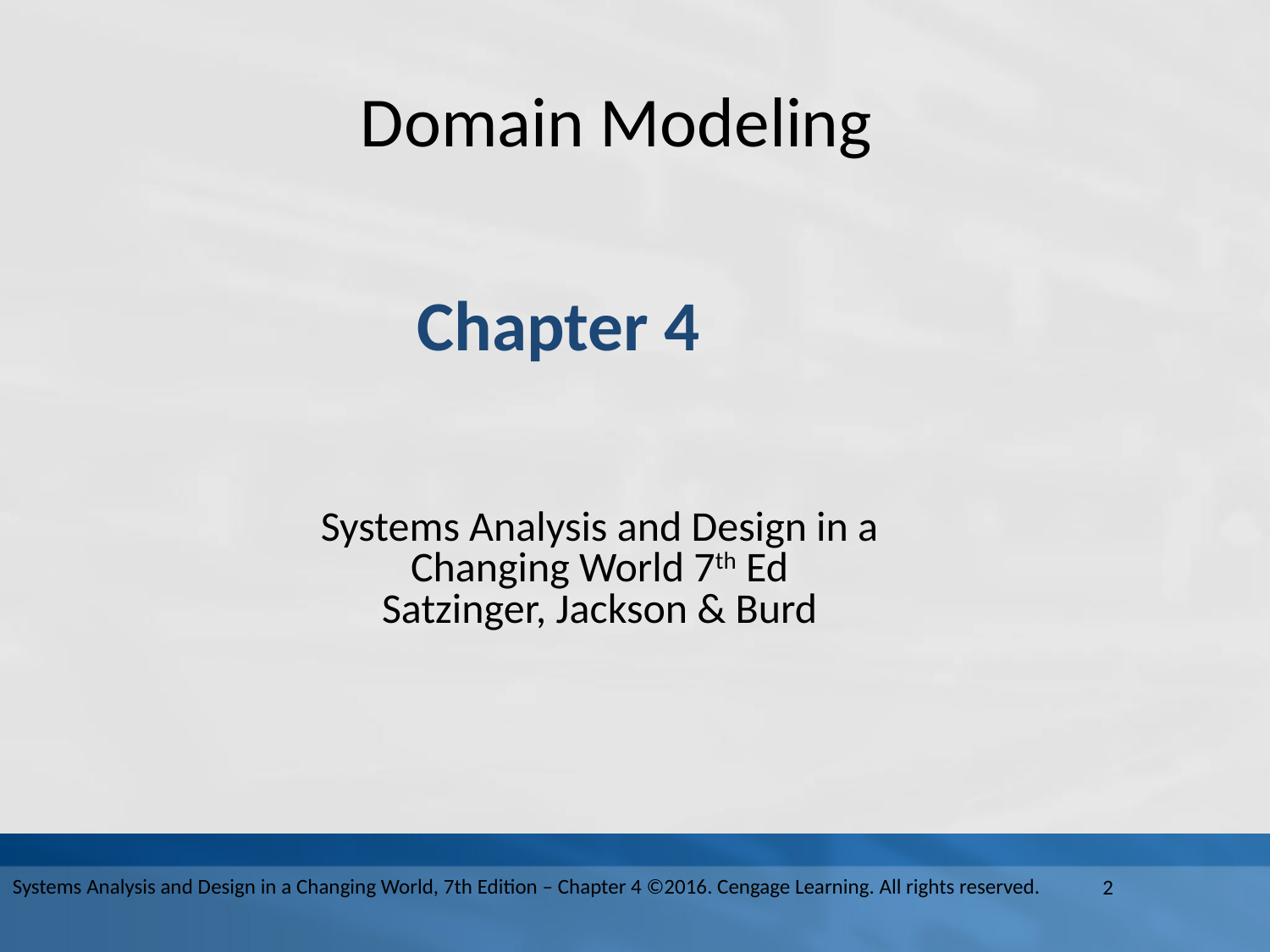

# Domain Modeling
Chapter 4
Systems Analysis and Design in a Changing World 7th Ed
Satzinger, Jackson & Burd
Systems Analysis and Design in a Changing World, 7th Edition – Chapter 4 ©2016. Cengage Learning. All rights reserved.
2